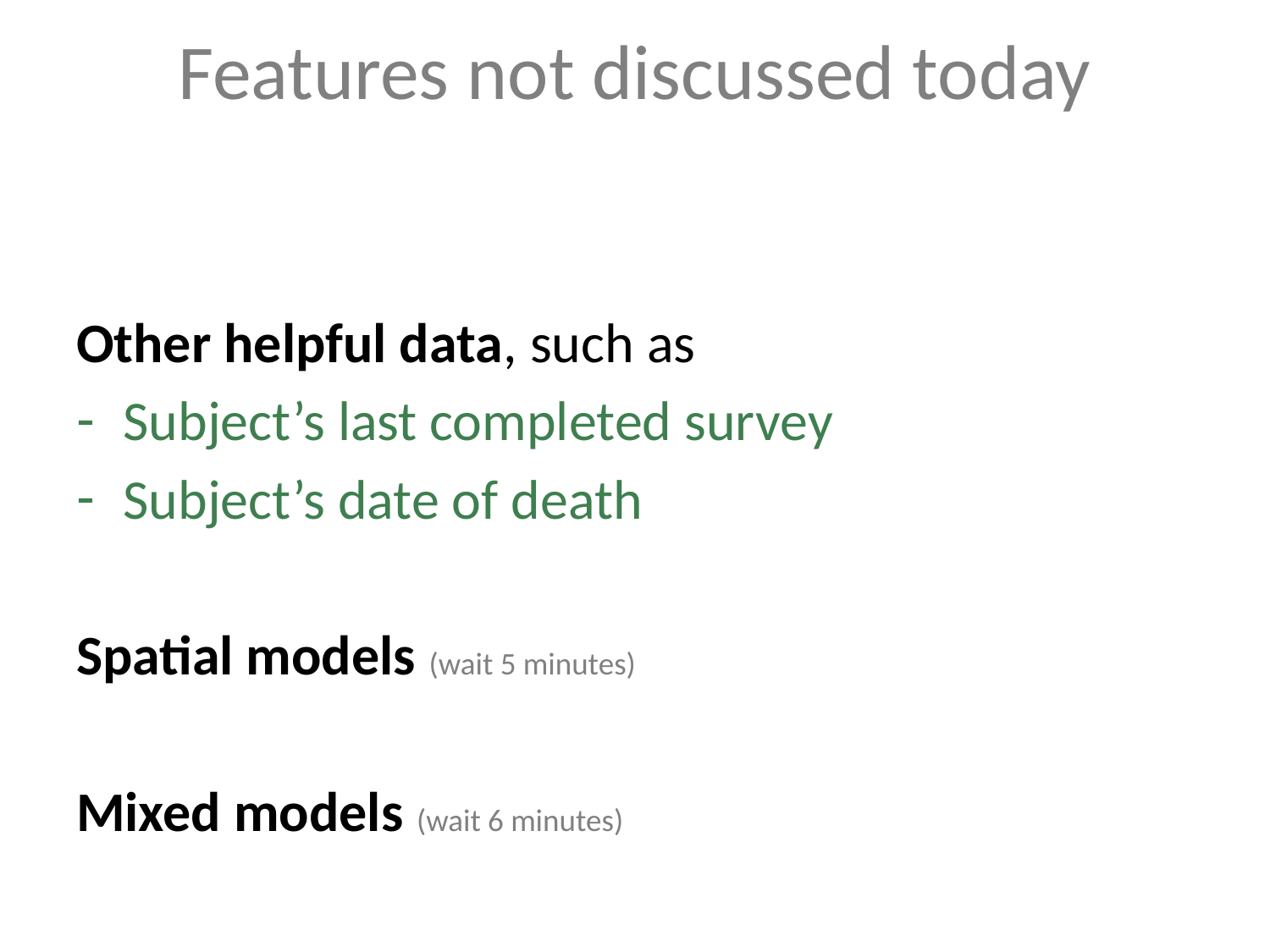

# Features not discussed today

Other helpful data, such as
Subject’s last completed survey
Subject’s date of death

Spatial models (wait 5 minutes)

Mixed models (wait 6 minutes)